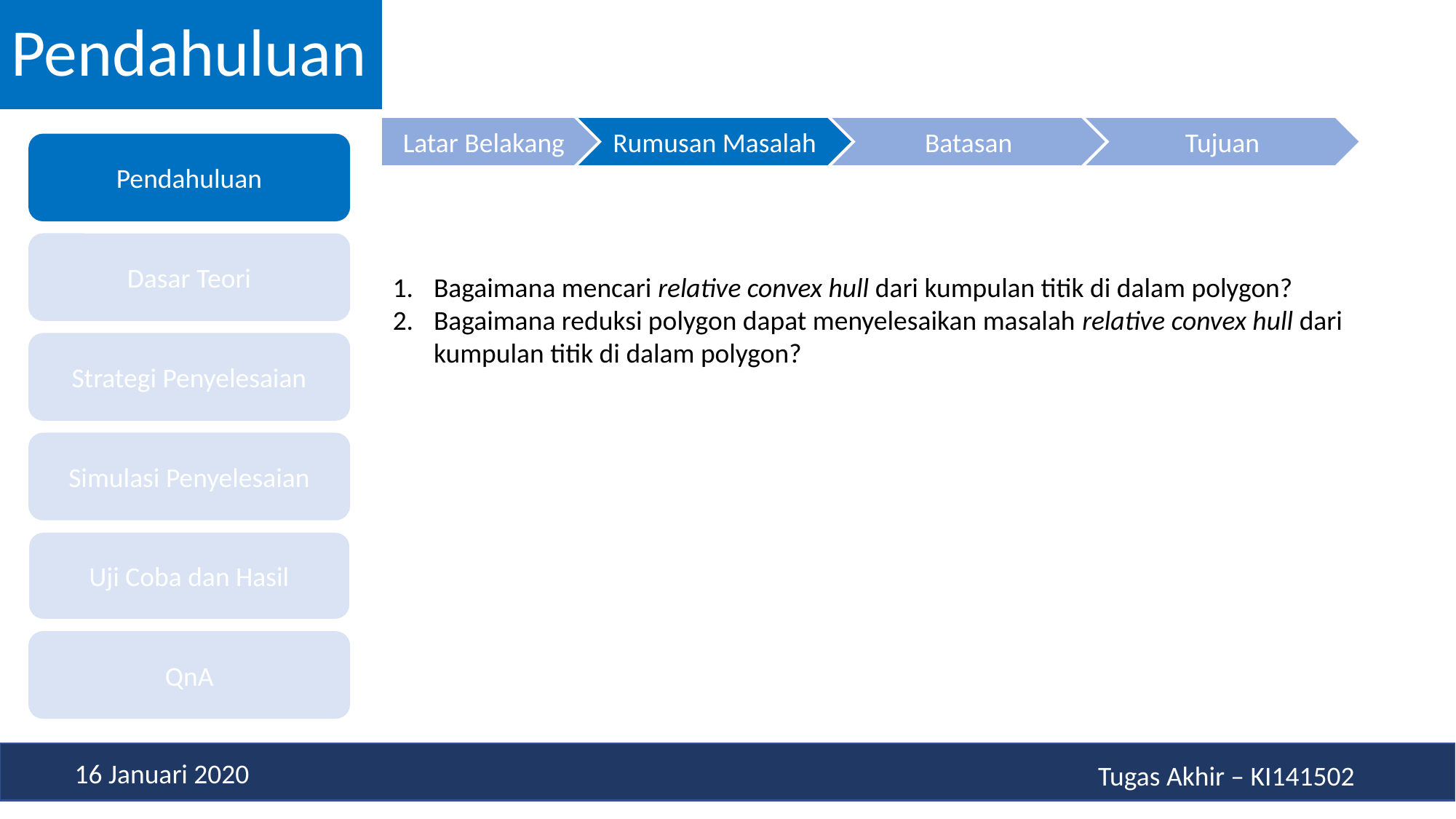

# Pendahuluan
Latar Belakang
Rumusan Masalah
Batasan
Tujuan
Pendahuluan
Dasar Teori
Bagaimana mencari relative convex hull dari kumpulan titik di dalam polygon?
Bagaimana reduksi polygon dapat menyelesaikan masalah relative convex hull dari kumpulan titik di dalam polygon?
Strategi Penyelesaian
Simulasi Penyelesaian
Uji Coba dan Hasil
QnA

16 Januari 2020
Tugas Akhir – KI141502